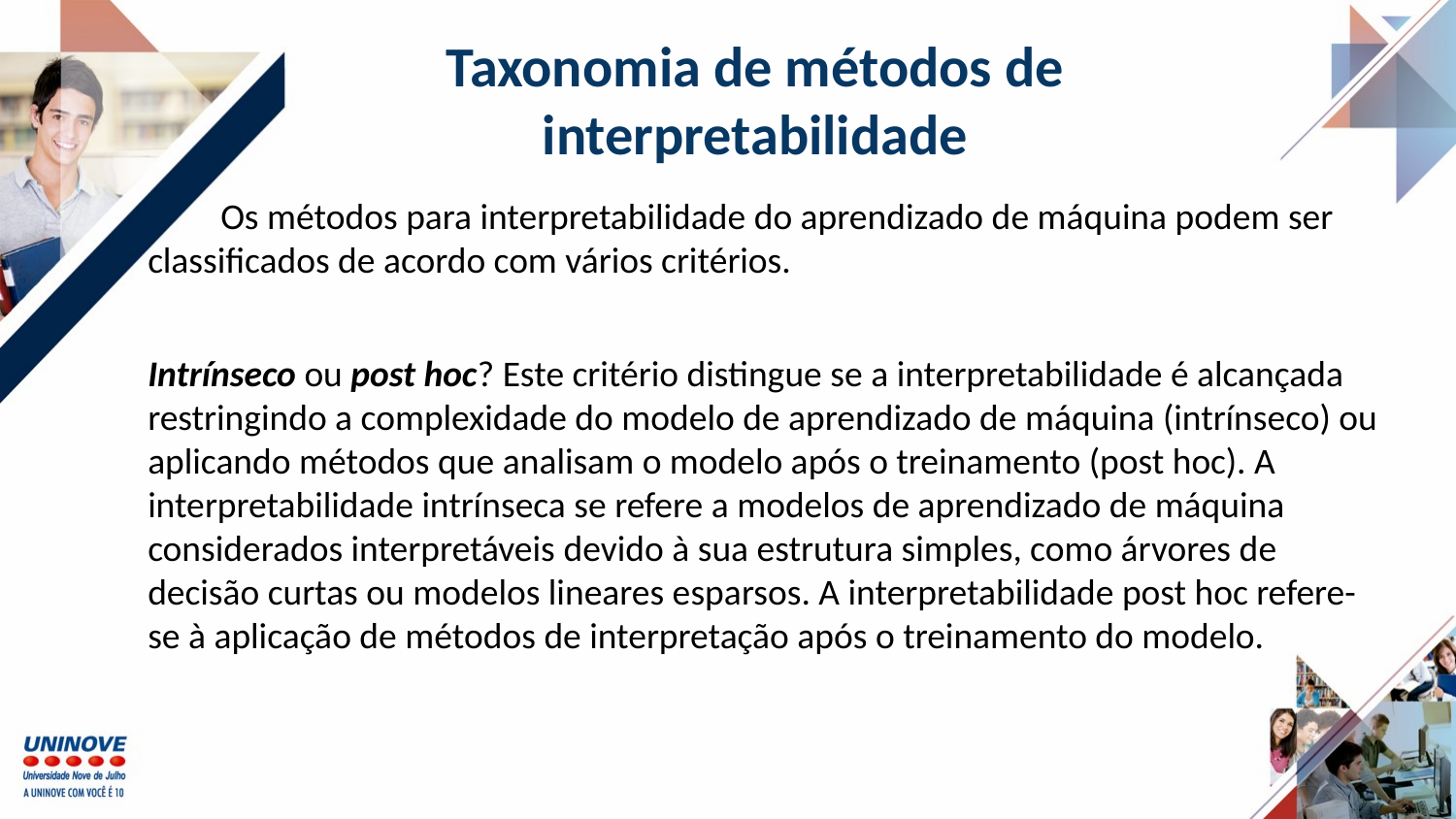

# Taxonomia de métodos de interpretabilidade
Os métodos para interpretabilidade do aprendizado de máquina podem ser classificados de acordo com vários critérios.

Intrínseco ou post hoc? Este critério distingue se a interpretabilidade é alcançada restringindo a complexidade do modelo de aprendizado de máquina (intrínseco) ou aplicando métodos que analisam o modelo após o treinamento (post hoc). A interpretabilidade intrínseca se refere a modelos de aprendizado de máquina considerados interpretáveis ​​devido à sua estrutura simples, como árvores de decisão curtas ou modelos lineares esparsos. A interpretabilidade post hoc refere-se à aplicação de métodos de interpretação após o treinamento do modelo.